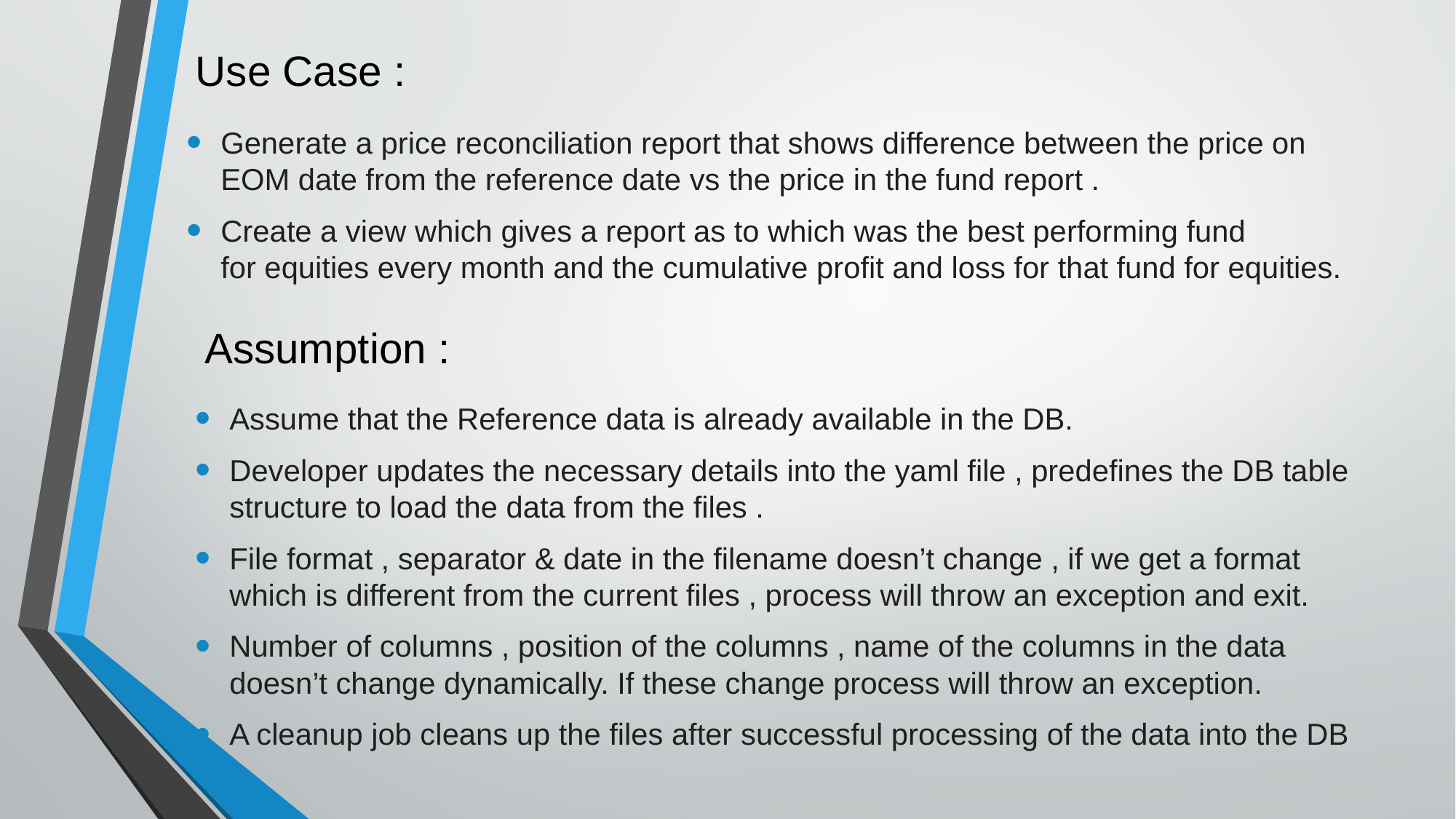

# Use Case :
Generate a price reconciliation report that shows difference between the price on EOM date from the reference date vs the price in the fund report .
Create a view which gives a report as to which was the best performing fund for equities every month and the cumulative profit and loss for that fund for equities.
Assumption :
Assume that the Reference data is already available in the DB.
Developer updates the necessary details into the yaml file , predefines the DB table structure to load the data from the files .
File format , separator & date in the filename doesn’t change , if we get a format which is different from the current files , process will throw an exception and exit.
Number of columns , position of the columns , name of the columns in the data doesn’t change dynamically. If these change process will throw an exception.
A cleanup job cleans up the files after successful processing of the data into the DB